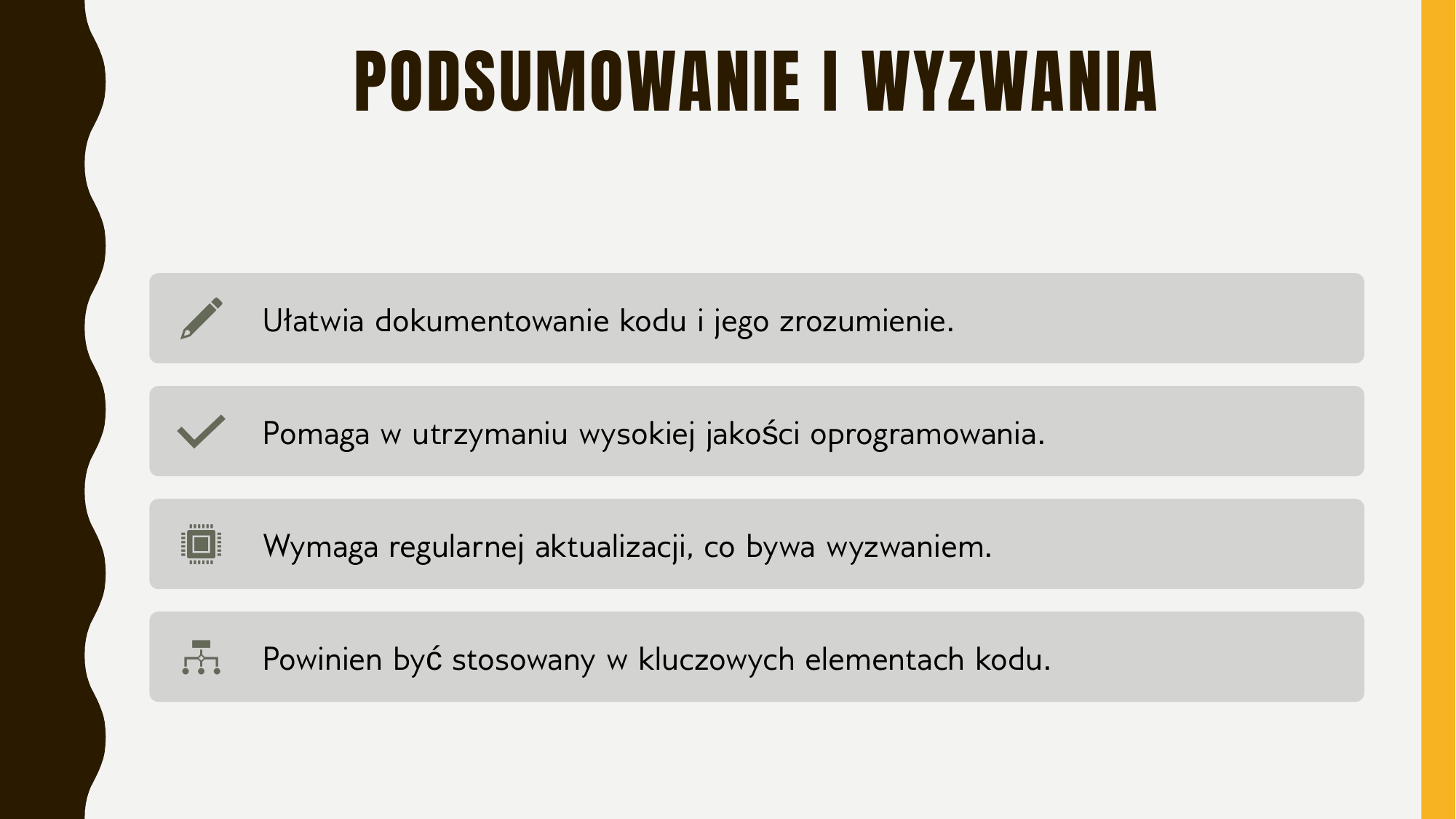

# Podsumowanie i wyzwania
Ułatwia dokumentowanie kodu i jego zrozumienie.
Pomaga w utrzymaniu wysokiej jakości oprogramowania.
Wymaga regularnej aktualizacji, co bywa wyzwaniem.
Powinien być stosowany w kluczowych elementach kodu.